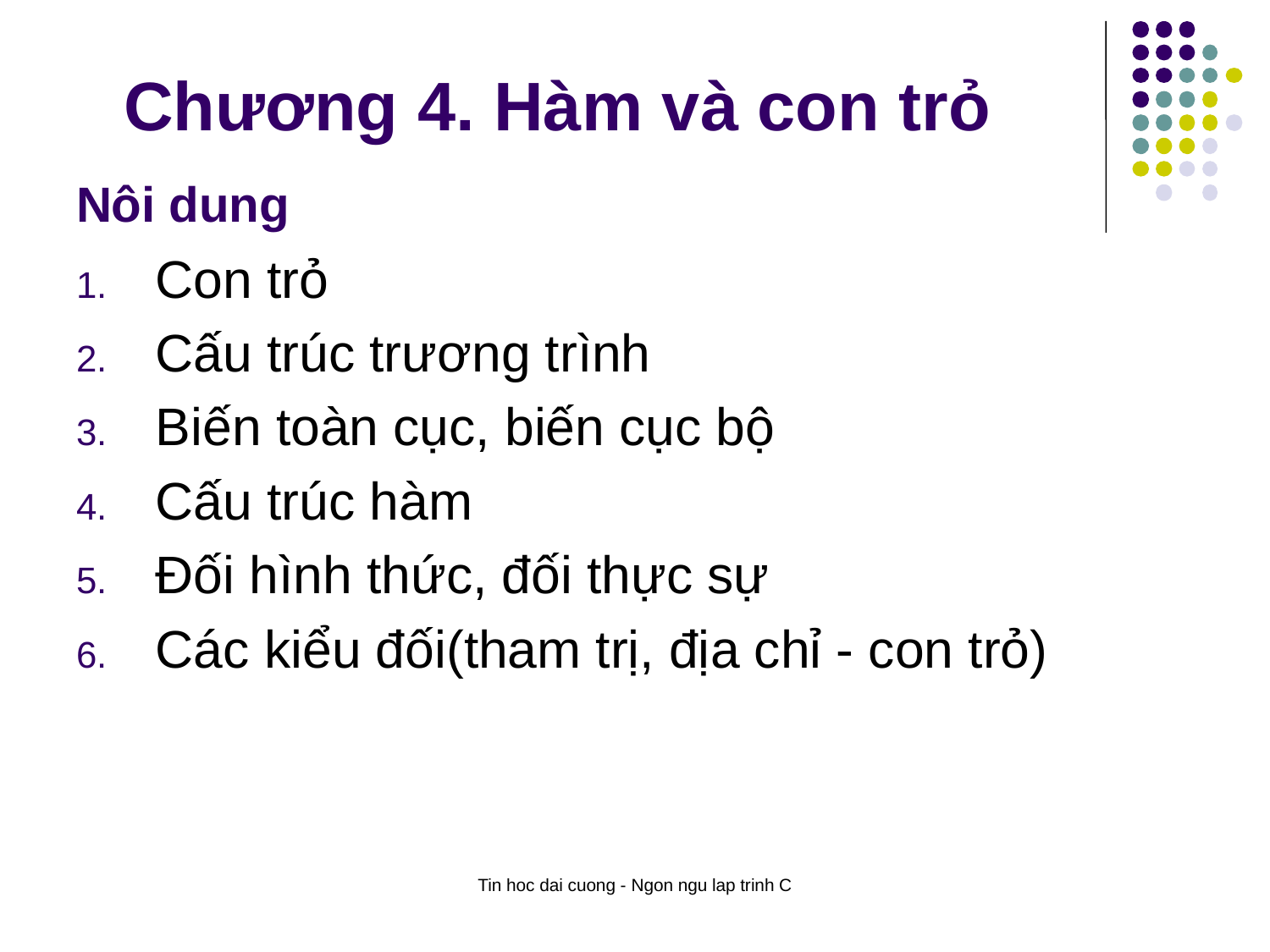

Chương 4. Hàm và con trỏ
# Nôi dung
Con trỏ
Cấu trúc trương trình
Biến toàn cục, biến cục bộ
Cấu trúc hàm
Đối hình thức, đối thực sự
Các kiểu đối(tham trị, địa chỉ - con trỏ)
Tin hoc dai cuong - Ngon ngu lap trinh C